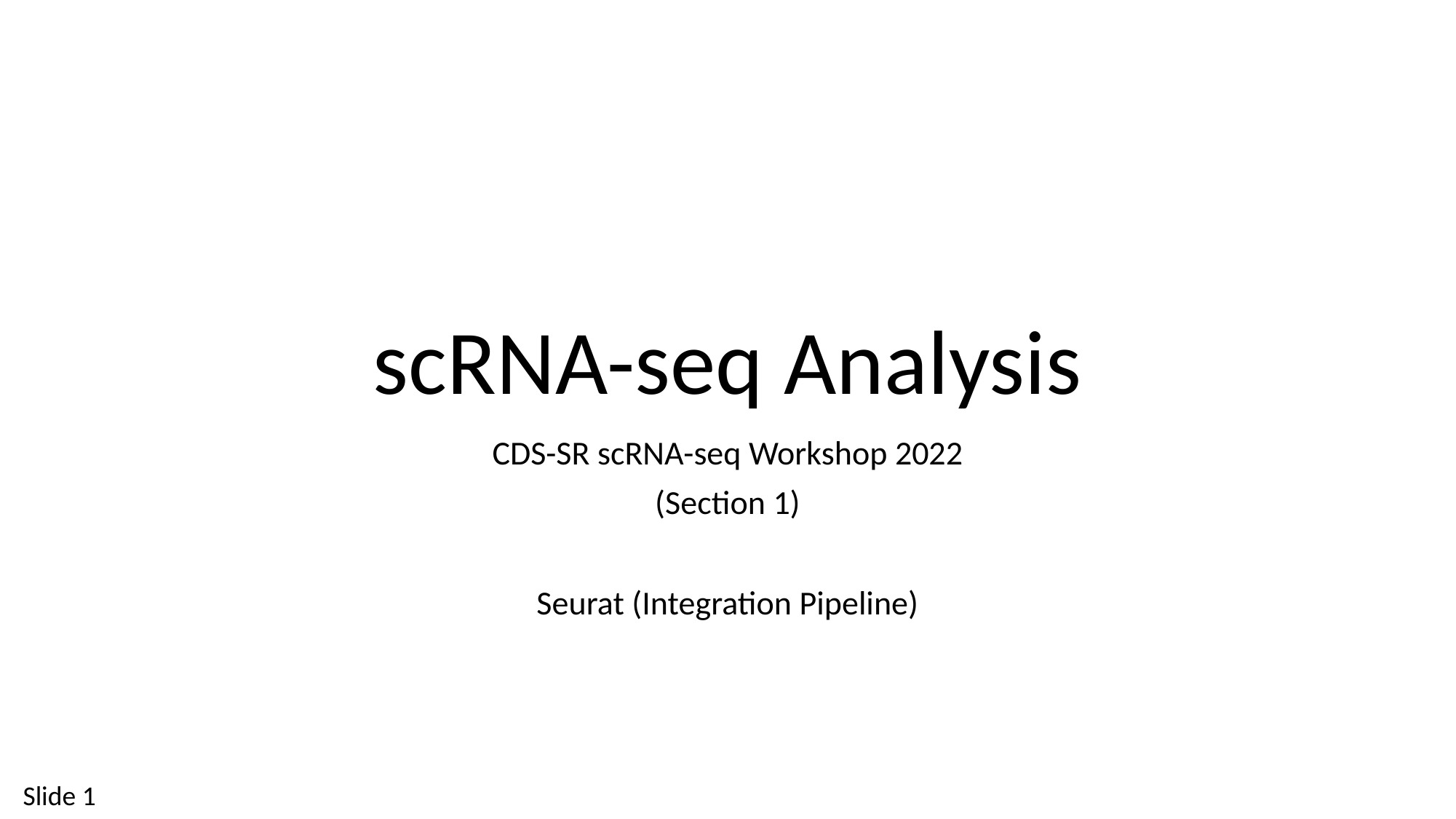

# scRNA-seq Analysis
CDS-SR scRNA-seq Workshop 2022
(Section 1)

Seurat (Integration Pipeline)
Slide 1